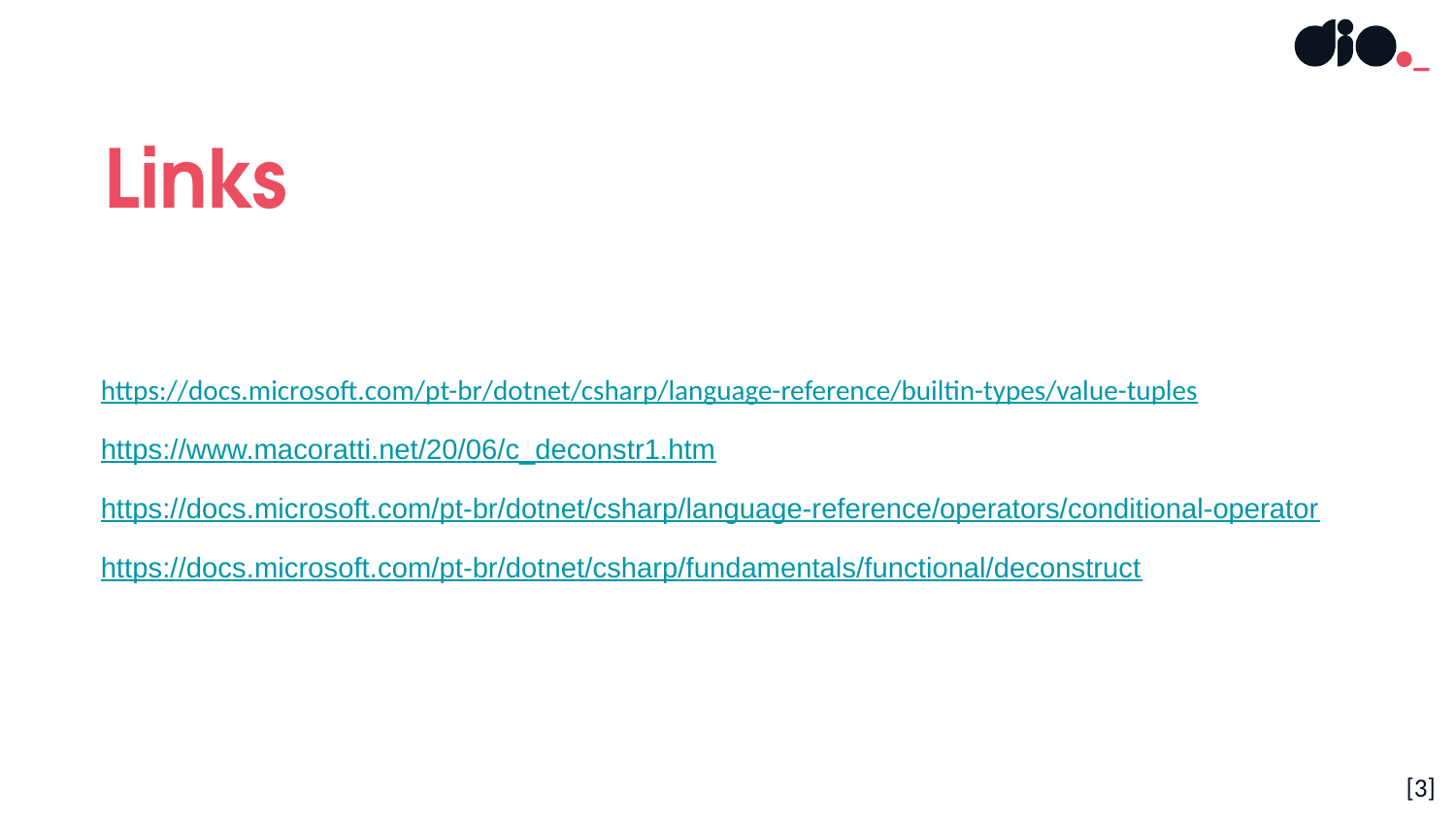

Links
https://docs.microsoft.com/pt-br/dotnet/csharp/language-reference/builtin-types/value-tuples
https://www.macoratti.net/20/06/c_deconstr1.htm
https://docs.microsoft.com/pt-br/dotnet/csharp/language-reference/operators/conditional-operator
https://docs.microsoft.com/pt-br/dotnet/csharp/fundamentals/functional/deconstruct
# [3]